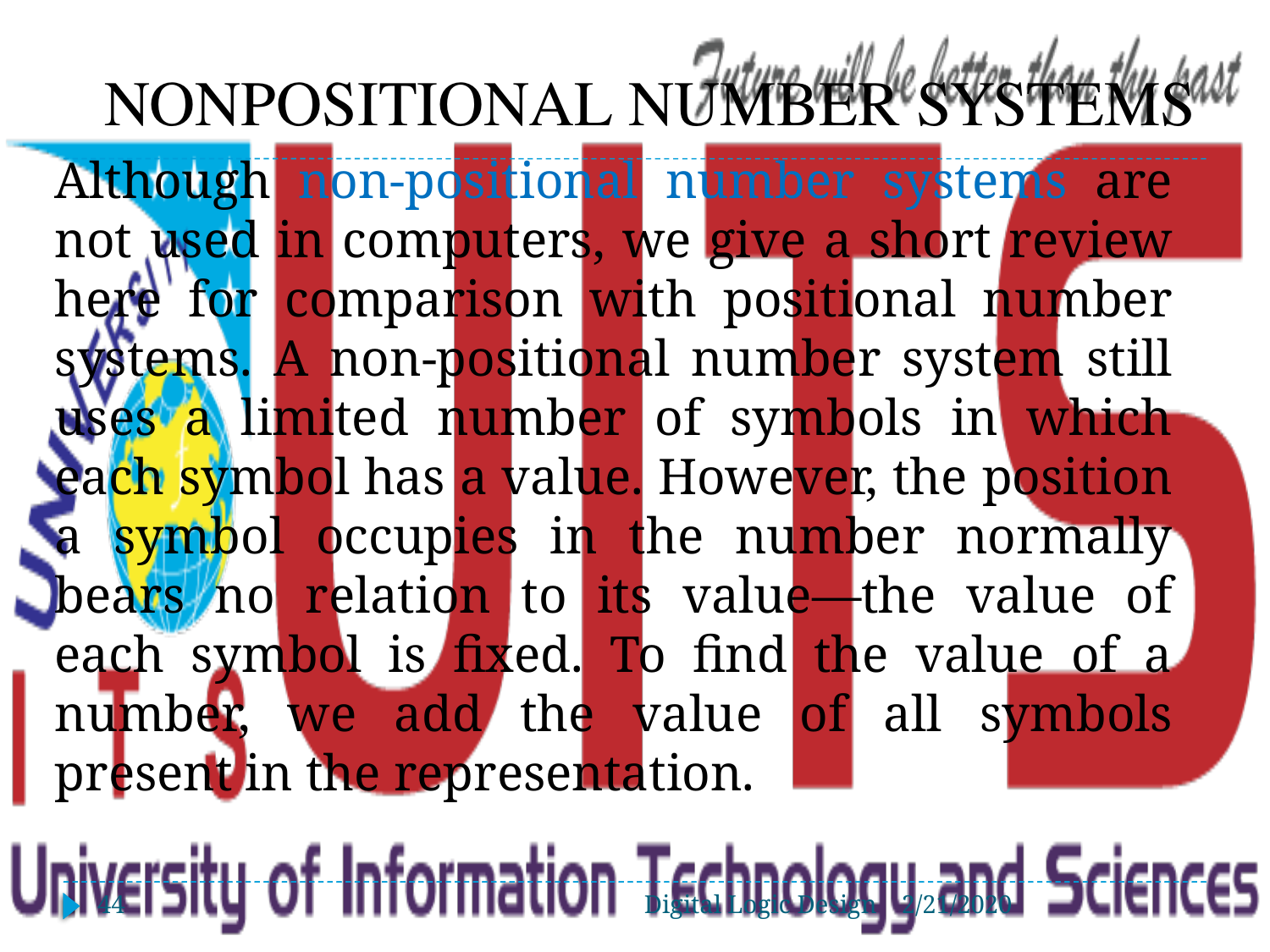

NONPOSITIONAL NUMBER SYSTEMS
Although non-positional number systems are not used in computers, we give a short review here for comparison with positional number systems. A non-positional number system still uses a limited number of symbols in which each symbol has a value. However, the position a symbol occupies in the number normally bears no relation to its value—the value of each symbol is fixed. To find the value of a number, we add the value of all symbols present in the representation.
44
Digital Logic Design
2/21/2020